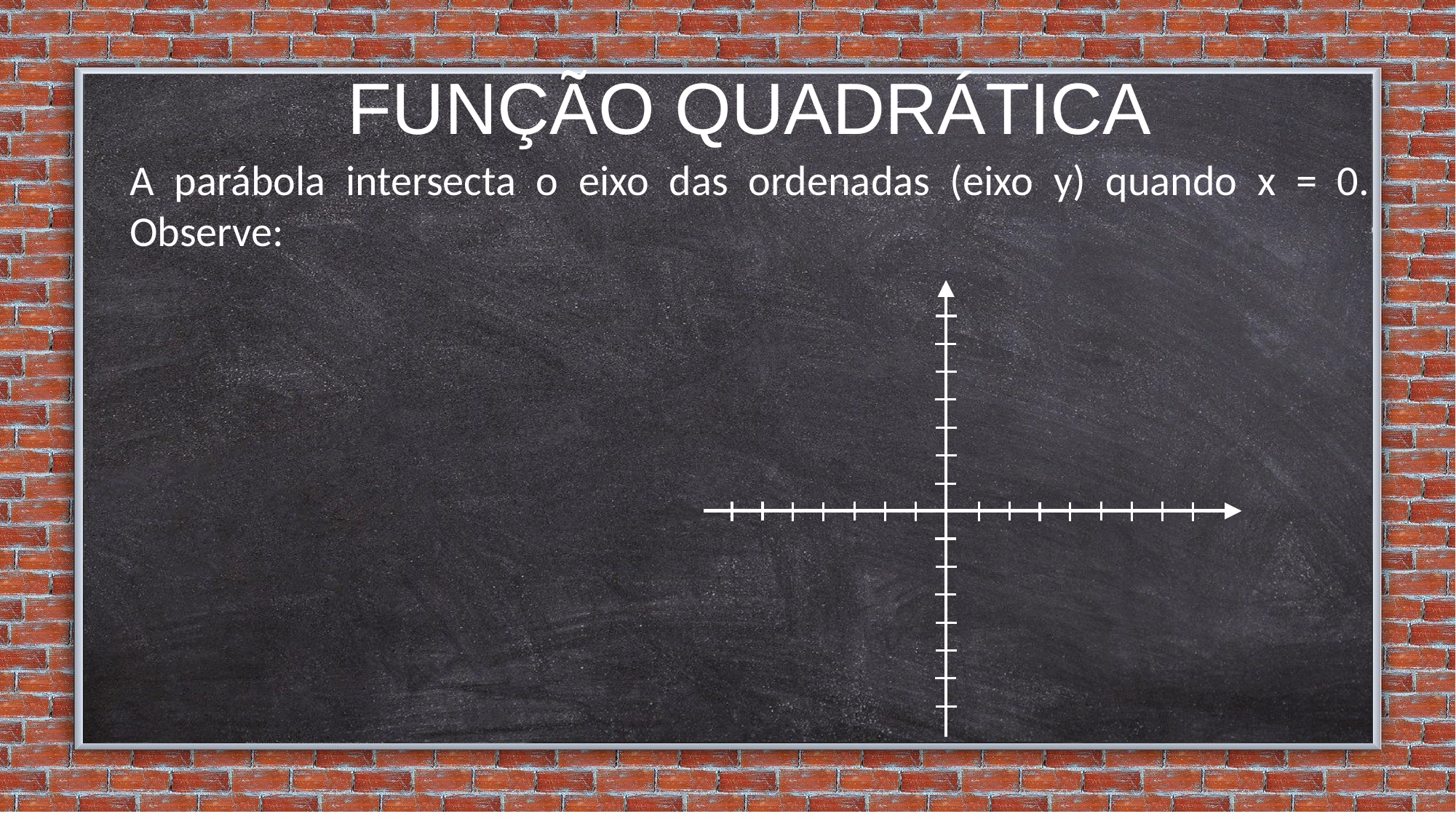

FUNÇÃO QUADRÁTICA

A parábola intersecta o eixo das ordenadas (eixo y) quando x = 0. Observe: